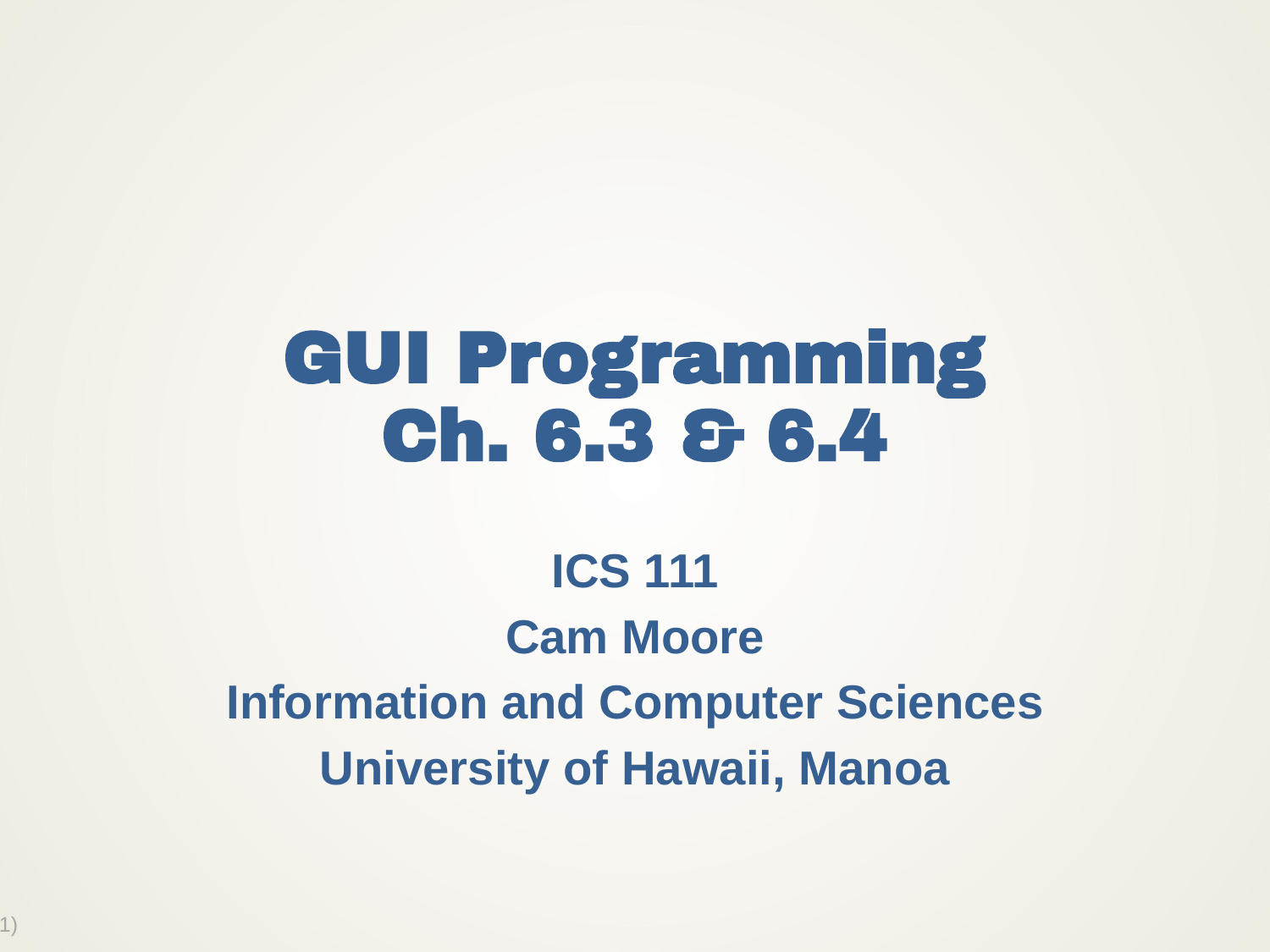

# GUI Programming Ch. 6.3 & 6.4
ICS 111
Cam Moore
Information and Computer Sciences
University of Hawaii, Manoa